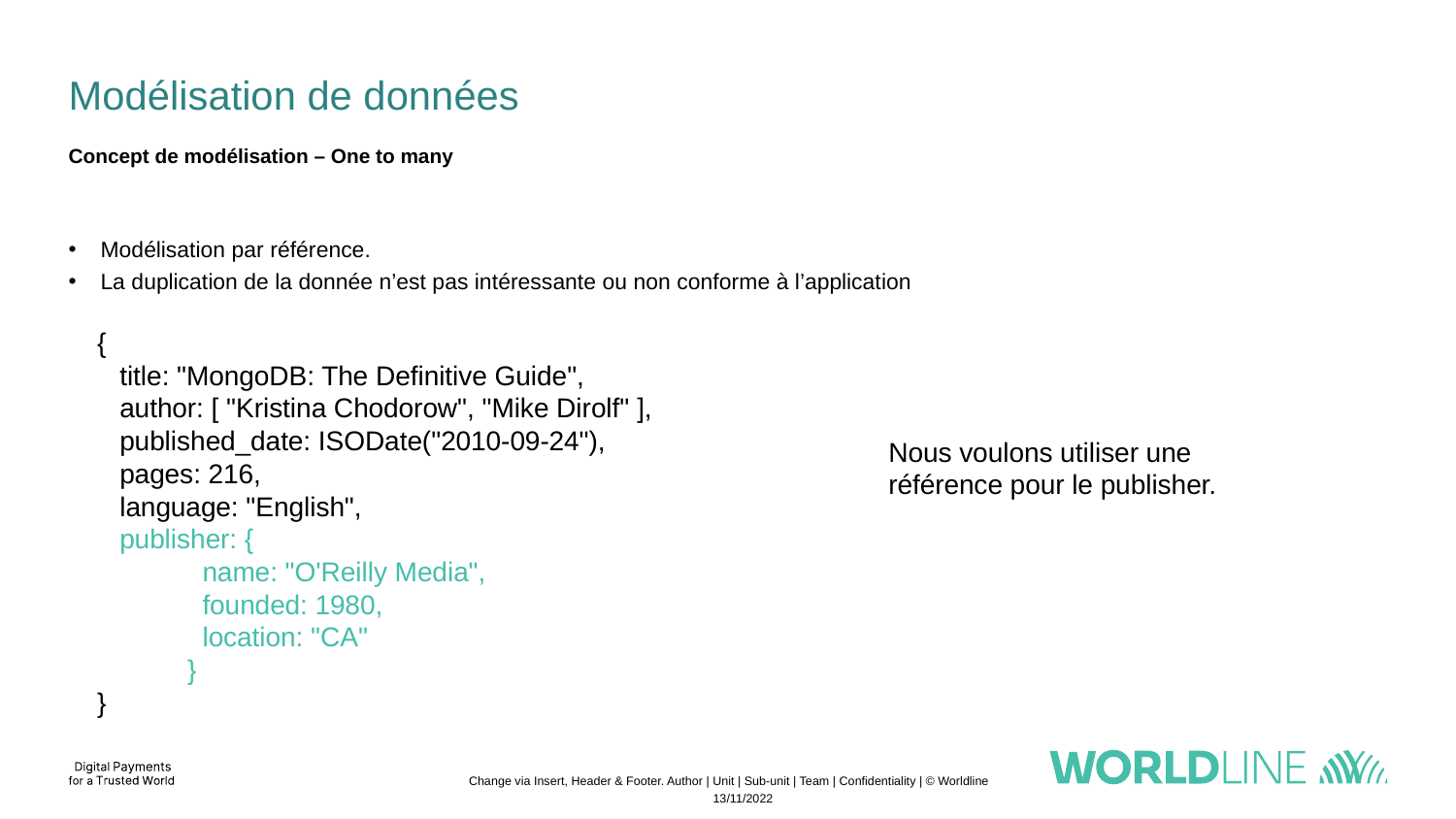

# Modélisation de données
Concept de modélisation – One to many
Modélisation par référence.
La duplication de la donnée n’est pas intéressante ou non conforme à l’application
{
   title: "MongoDB: The Definitive Guide",
   author: [ "Kristina Chodorow", "Mike Dirolf" ],
   published_date: ISODate("2010-09-24"),
   pages: 216,
   language: "English",
   publisher: {
              name: "O'Reilly Media",
              founded: 1980,
              location: "CA"
            }
}
Nous voulons utiliser une référence pour le publisher.
Change via Insert, Header & Footer. Author | Unit | Sub-unit | Team | Confidentiality | © Worldline
13/11/2022